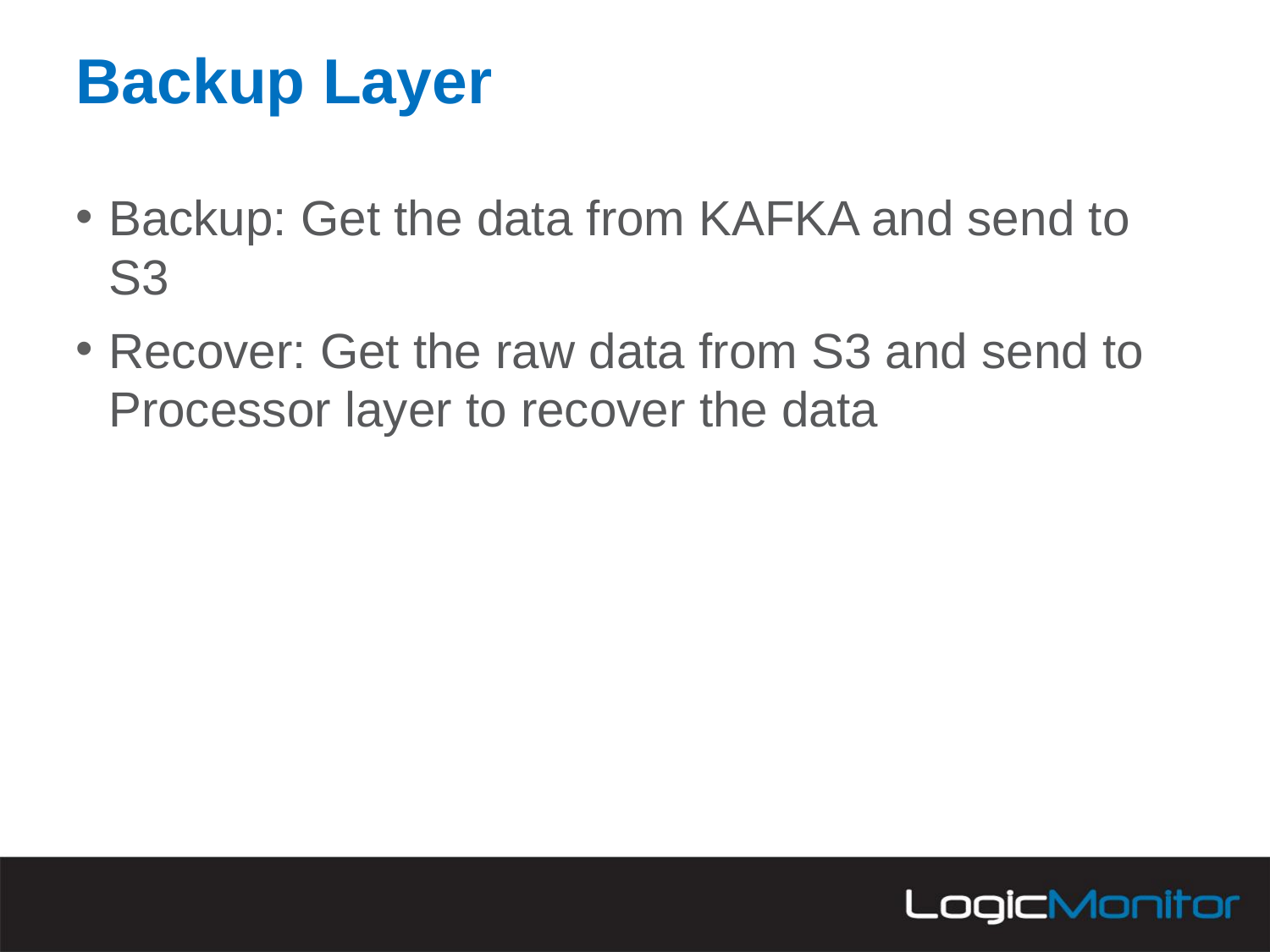

# Backup Layer
Backup: Get the data from KAFKA and send to S3
Recover: Get the raw data from S3 and send to Processor layer to recover the data